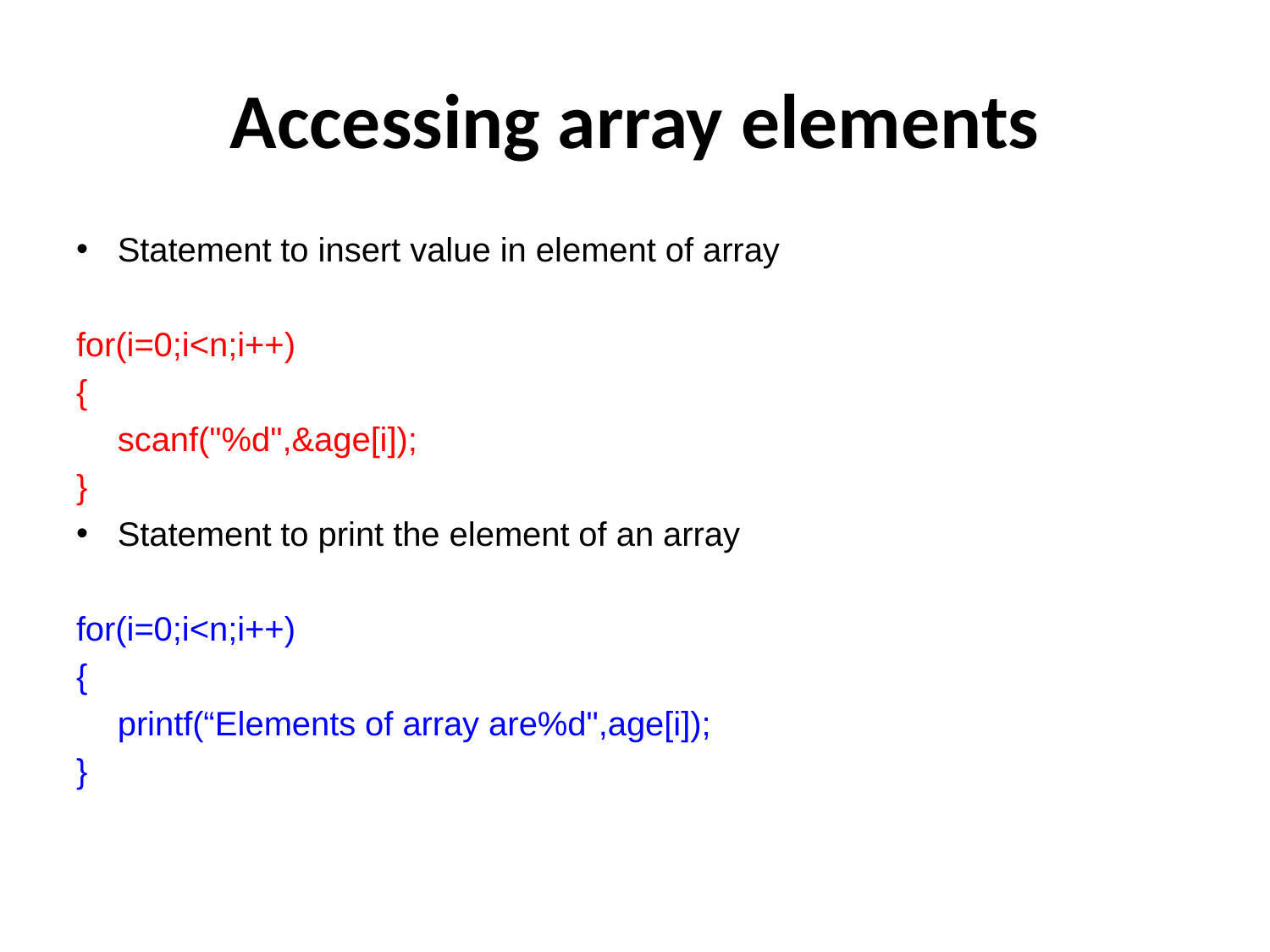

# Accessing array elements
Statement to insert value in element of array

for(i=0;i<n;i++)
{
	scanf("%d",&age[i]);
}
Statement to print the element of an array

for(i=0;i<n;i++)
{
	printf(“Elements of array are%d",age[i]);
}